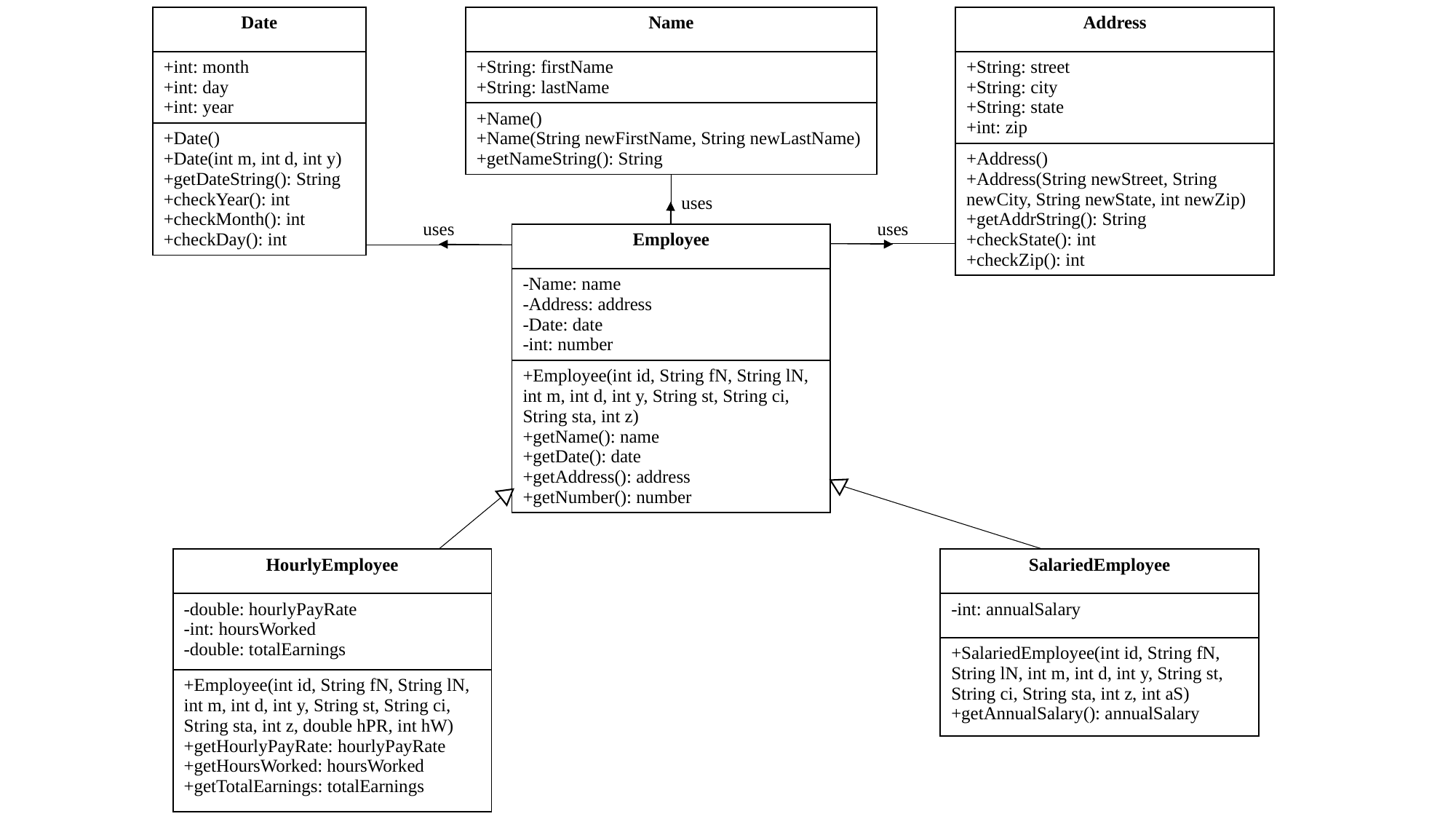

| Date |
| --- |
| +int: month +int: day +int: year |
| +Date() +Date(int m, int d, int y) +getDateString(): String +checkYear(): int +checkMonth(): int +checkDay(): int |
| Name |
| --- |
| +String: firstName +String: lastName |
| +Name() +Name(String newFirstName, String newLastName) +getNameString(): String |
| Address |
| --- |
| +String: street +String: city +String: state +int: zip |
| +Address() +Address(String newStreet, String newCity, String newState, int newZip) +getAddrString(): String +checkState(): int +checkZip(): int |
uses
uses
uses
| Employee |
| --- |
| -Name: name -Address: address -Date: date -int: number |
| +Employee(int id, String fN, String lN, int m, int d, int y, String st, String ci, String sta, int z) +getName(): name +getDate(): date +getAddress(): address +getNumber(): number |

| HourlyEmployee |
| --- |
| -double: hourlyPayRate -int: hoursWorked -double: totalEarnings |
| +Employee(int id, String fN, String lN, int m, int d, int y, String st, String ci, String sta, int z, double hPR, int hW) +getHourlyPayRate: hourlyPayRate +getHoursWorked: hoursWorked +getTotalEarnings: totalEarnings |
| SalariedEmployee |
| --- |
| -int: annualSalary |
| +SalariedEmployee(int id, String fN, String lN, int m, int d, int y, String st, String ci, String sta, int z, int aS) +getAnnualSalary(): annualSalary |